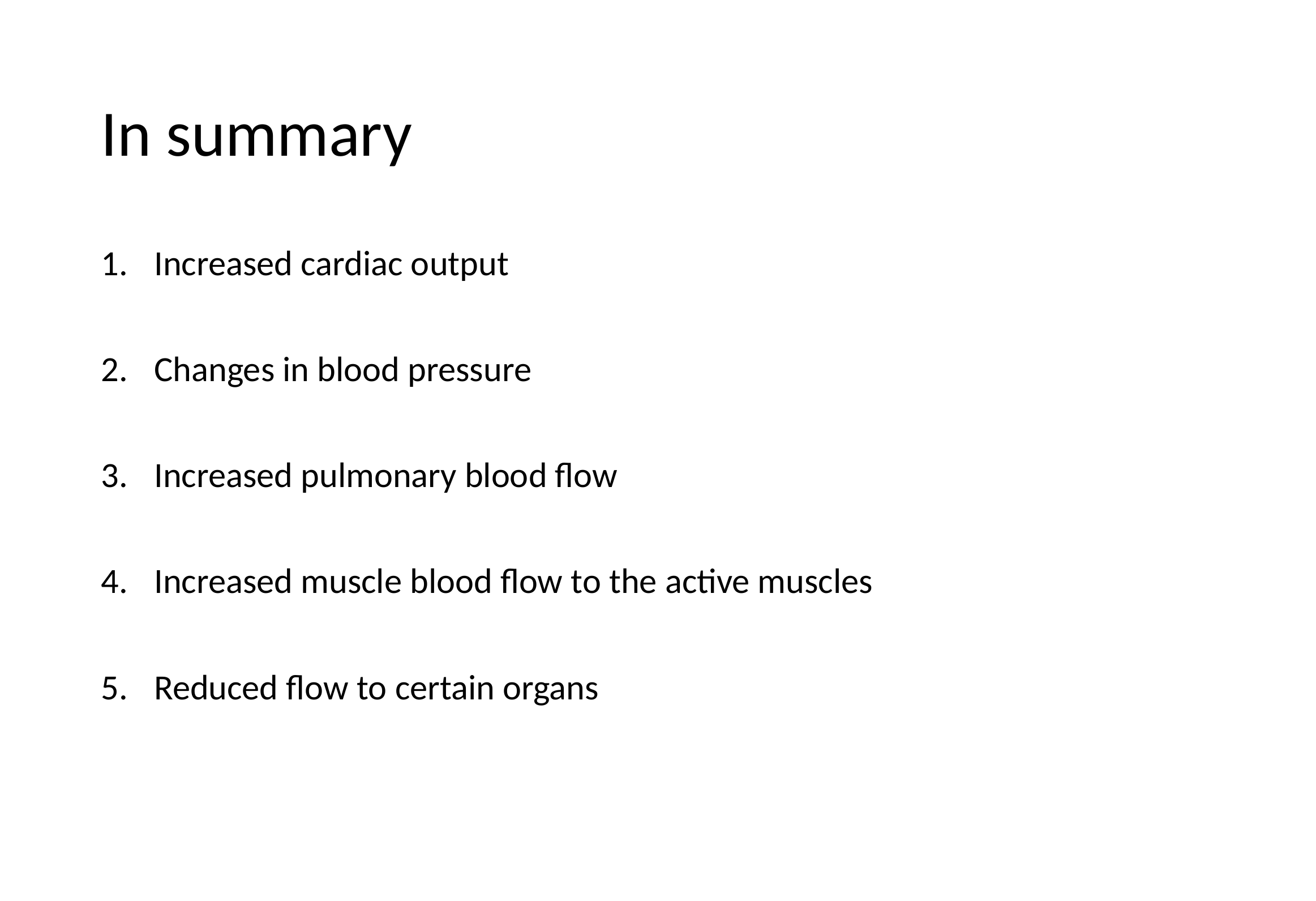

# In summary
Increased cardiac output

Changes in blood pressure

Increased pulmonary blood flow

Increased muscle blood flow to the active muscles

Reduced flow to certain organs